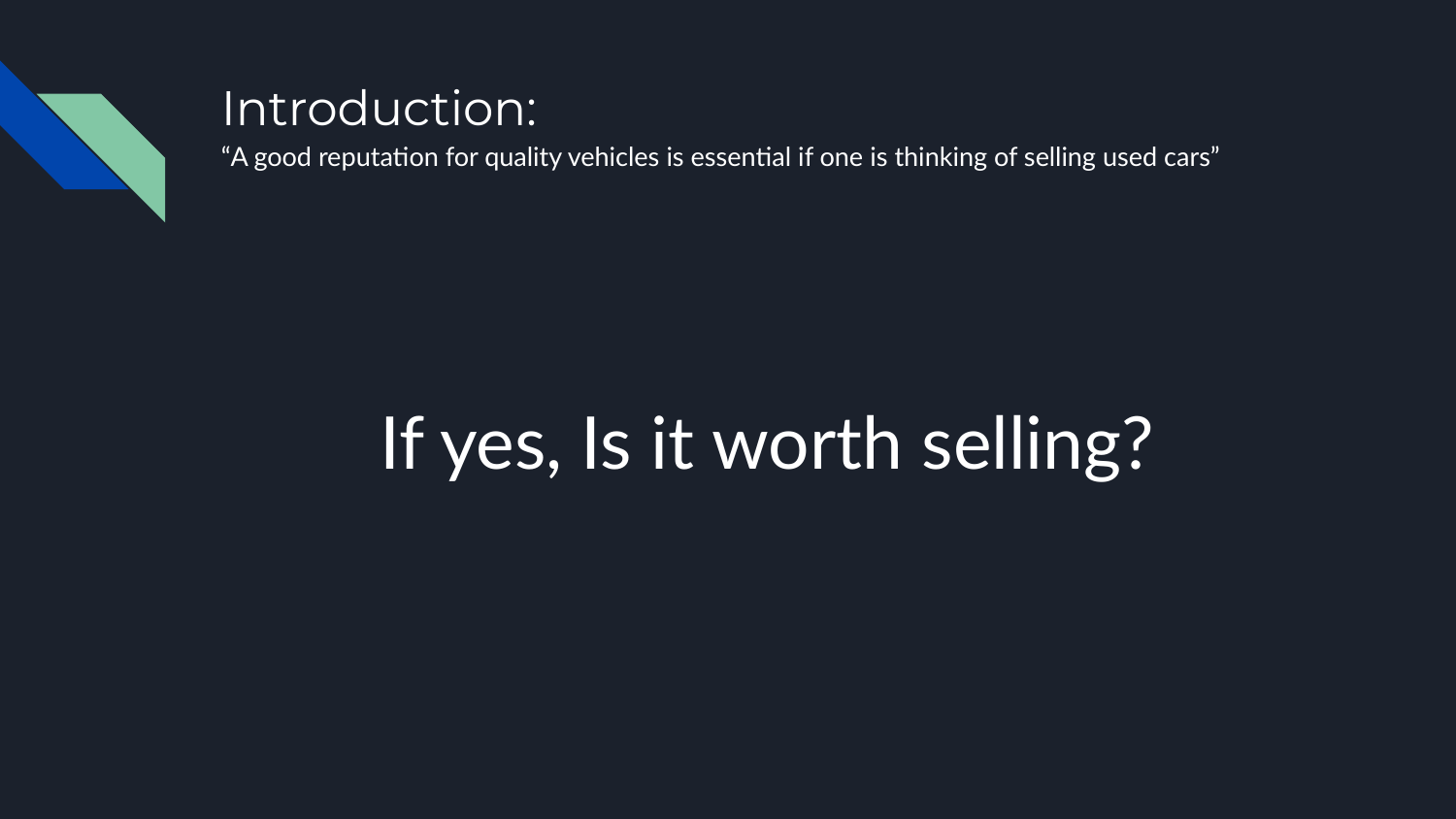

# Introduction:
“A good reputation for quality vehicles is essential if one is thinking of selling used cars”

If yes, Is it worth selling?